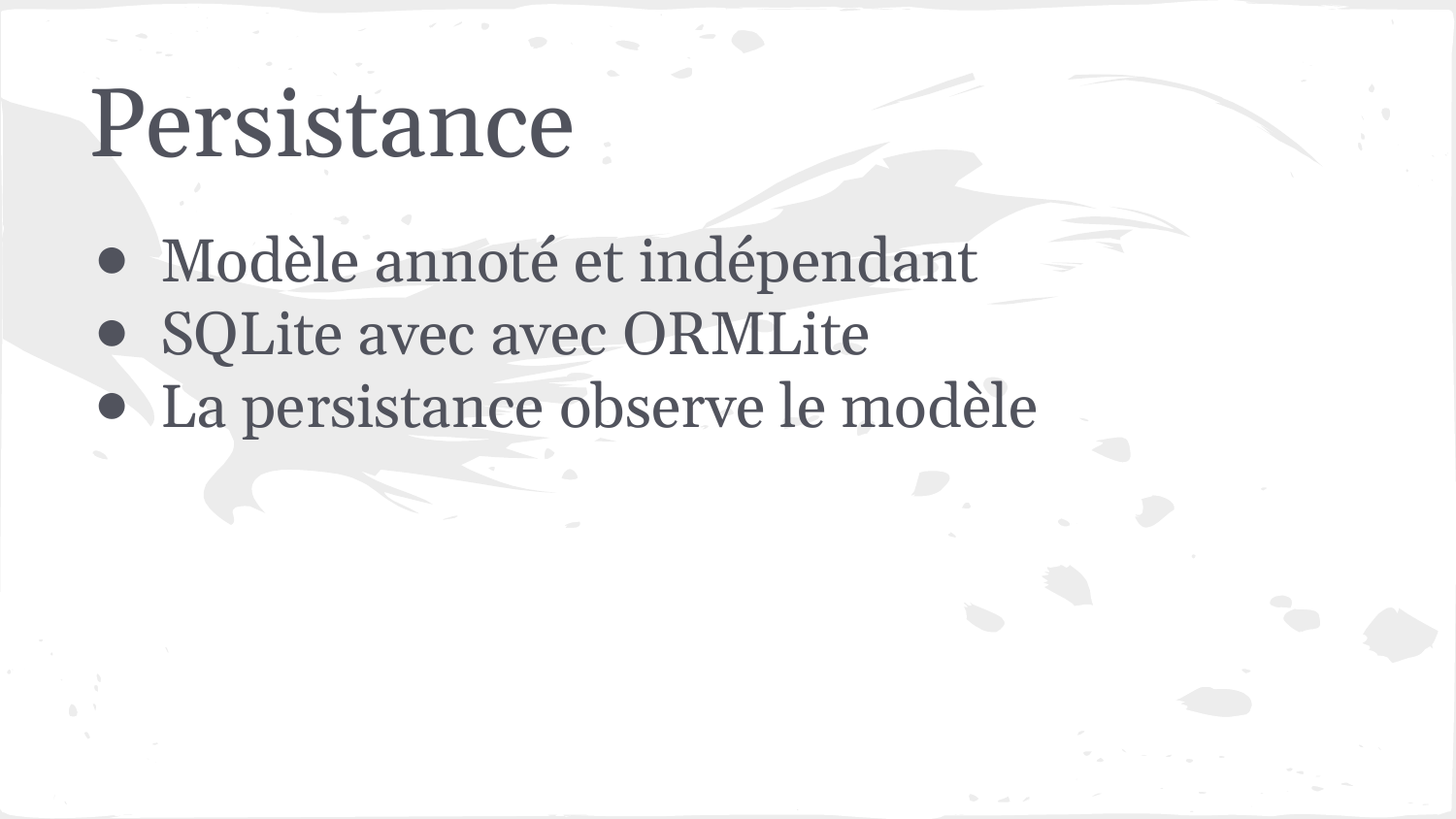

# Persistance
Modèle annoté et indépendant
SQLite avec avec ORMLite
La persistance observe le modèle